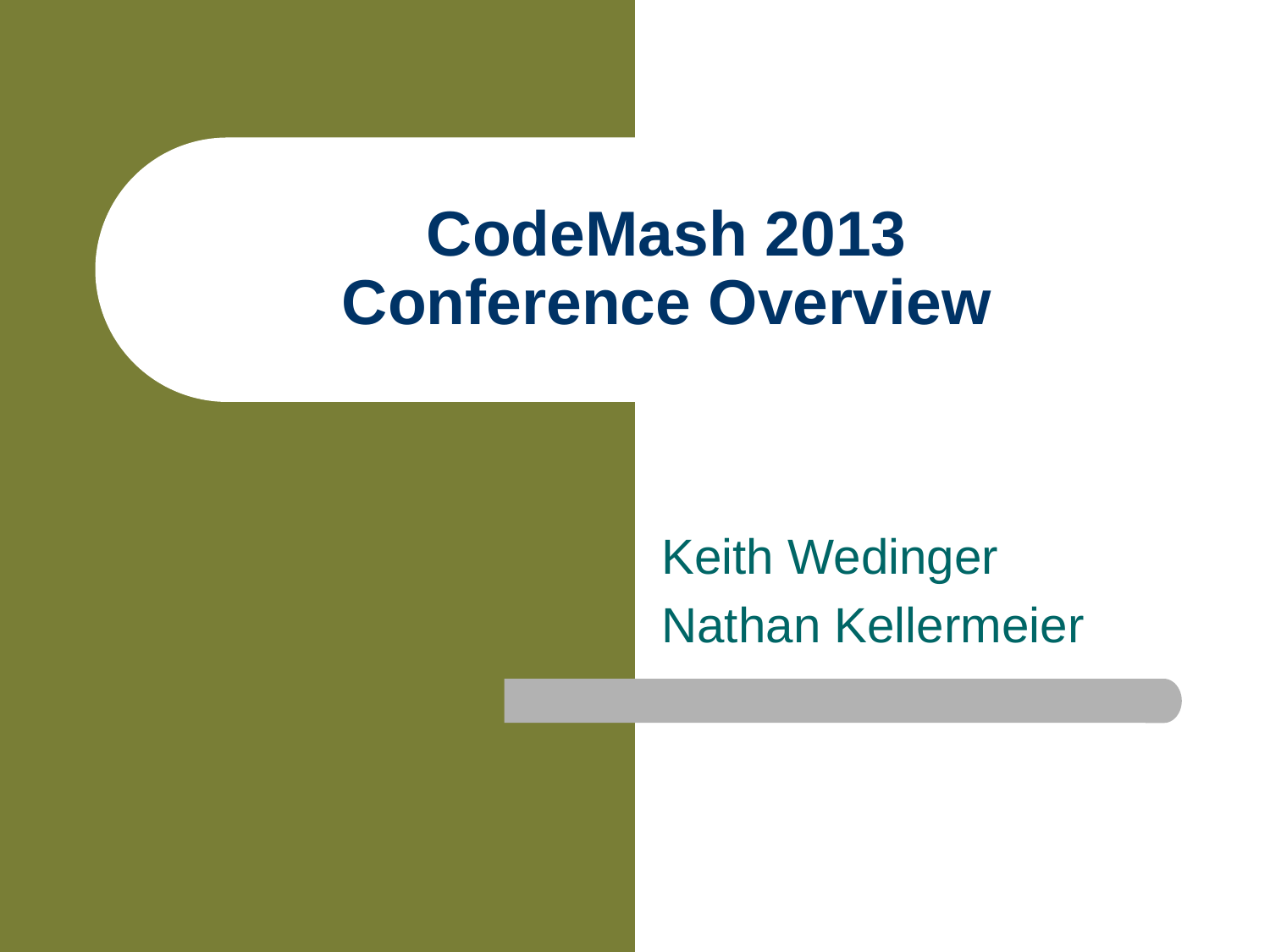

# CodeMash 2013 Conference Overview
Keith Wedinger
Nathan Kellermeier